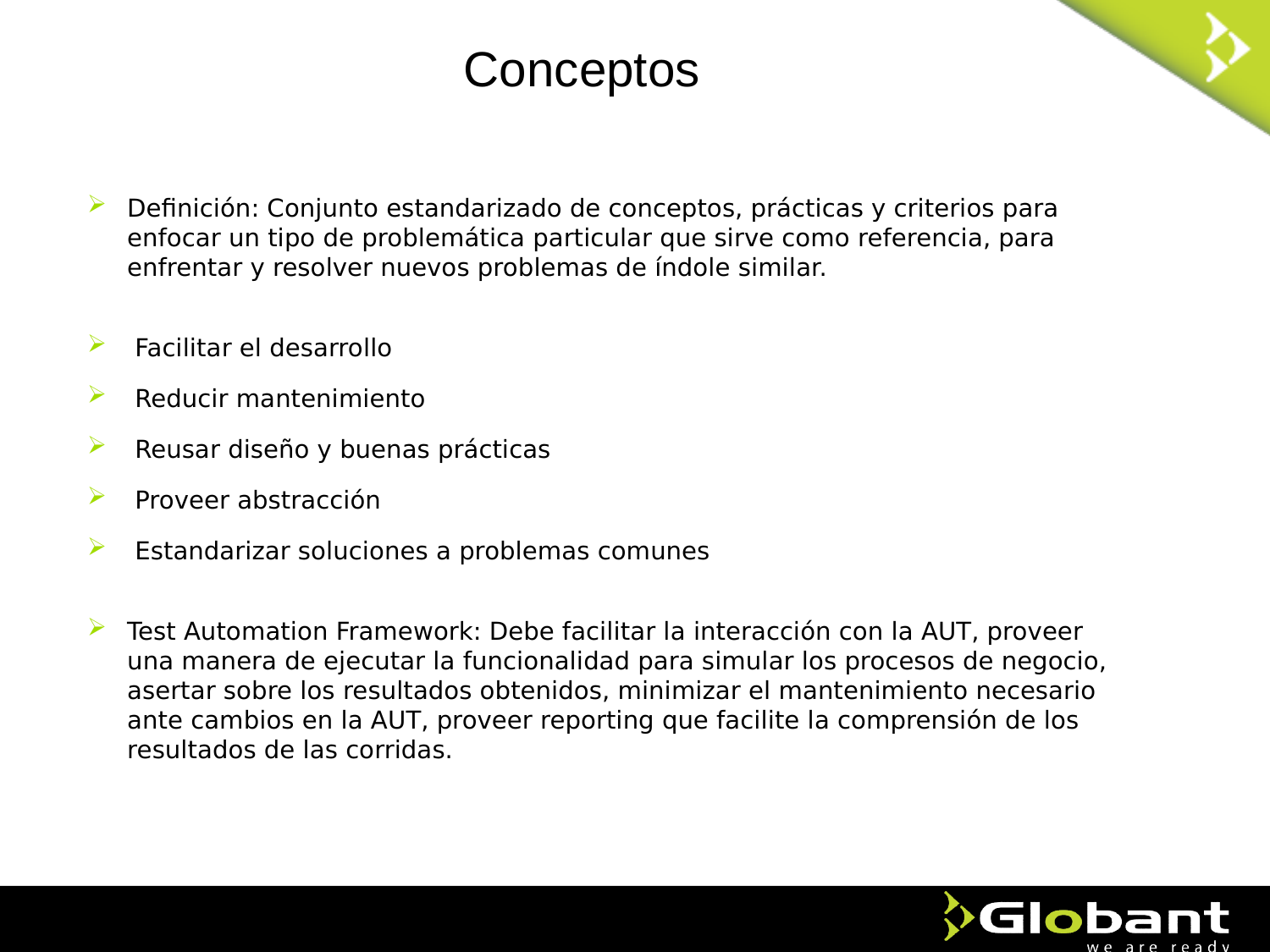

Conceptos
Definición: Conjunto estandarizado de conceptos, prácticas y criterios para enfocar un tipo de problemática particular que sirve como referencia, para enfrentar y resolver nuevos problemas de índole similar.

 Facilitar el desarrollo
 Reducir mantenimiento
 Reusar diseño y buenas prácticas
 Proveer abstracción
 Estandarizar soluciones a problemas comunes

Test Automation Framework: Debe facilitar la interacción con la AUT, proveer una manera de ejecutar la funcionalidad para simular los procesos de negocio, asertar sobre los resultados obtenidos, minimizar el mantenimiento necesario ante cambios en la AUT, proveer reporting que facilite la comprensión de los resultados de las corridas.